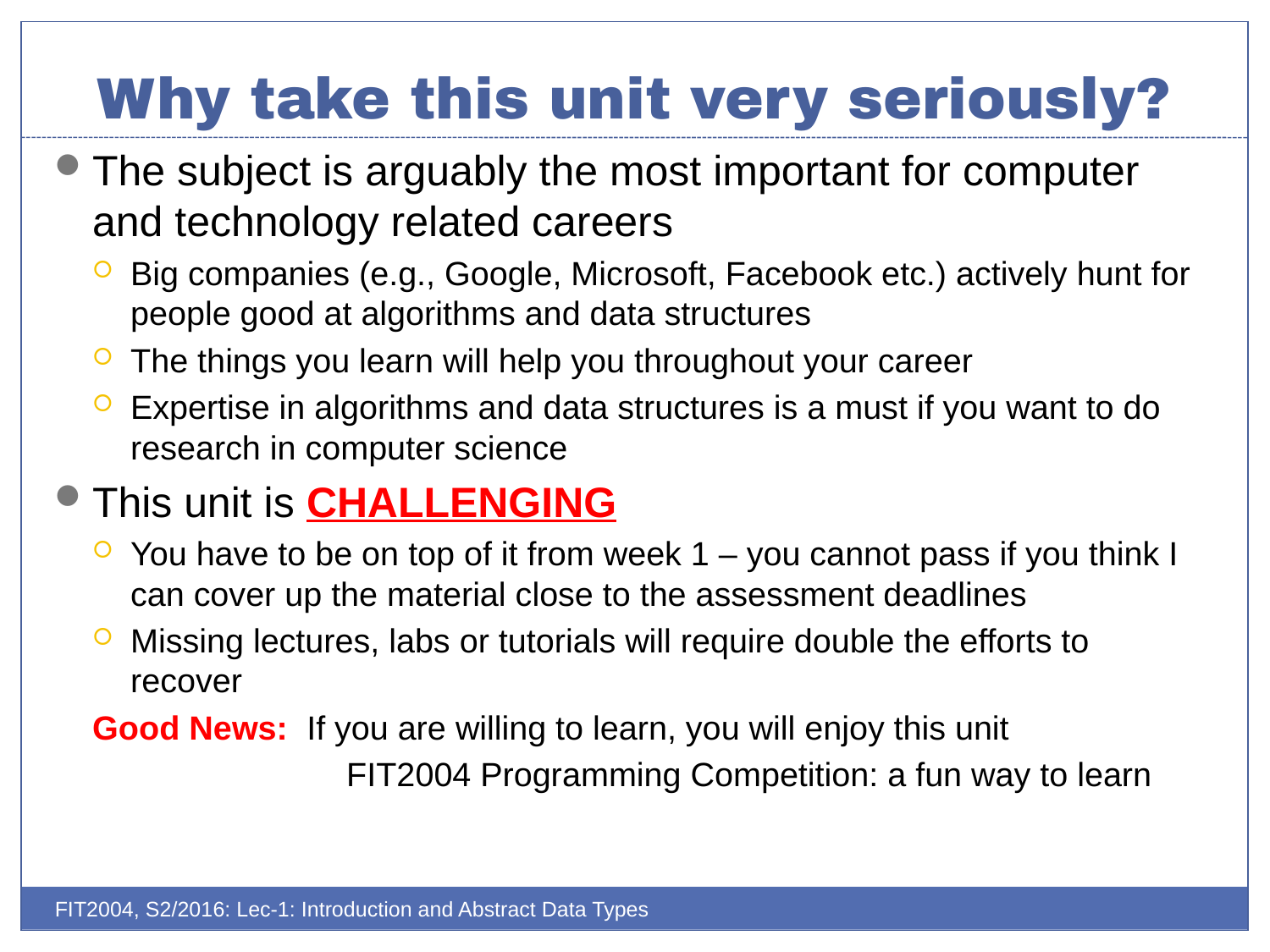

# Why take this unit very seriously?
The subject is arguably the most important for computer and technology related careers
Big companies (e.g., Google, Microsoft, Facebook etc.) actively hunt for people good at algorithms and data structures
The things you learn will help you throughout your career
Expertise in algorithms and data structures is a must if you want to do research in computer science
This unit is CHALLENGING
You have to be on top of it from week 1 – you cannot pass if you think I can cover up the material close to the assessment deadlines
Missing lectures, labs or tutorials will require double the efforts to recover
Good News:  If you are willing to learn, you will enjoy this unit
		FIT2004 Programming Competition: a fun way to learn

FIT2004, S2/2016: Lec-1: Introduction and Abstract Data Types